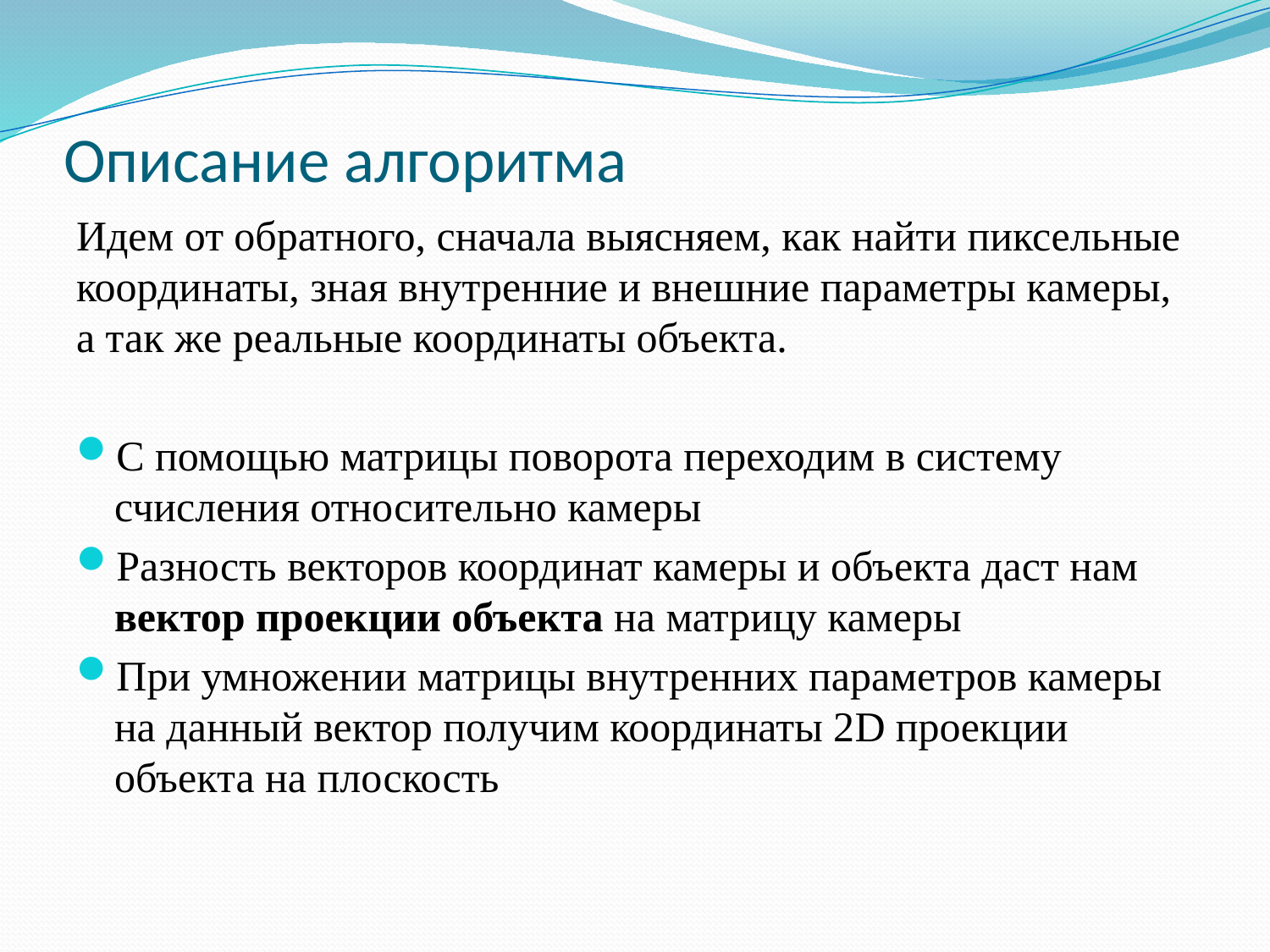

# Описание алгоритма
Идем от обратного, сначала выясняем, как найти пиксельные координаты, зная внутренние и внешние параметры камеры, а так же реальные координаты объекта.

С помощью матрицы поворота переходим в систему счисления относительно камеры
Разность векторов координат камеры и объекта даст нам вектор проекции объекта на матрицу камеры
При умножении матрицы внутренних параметров камеры на данный вектор получим координаты 2D проекции объекта на плоскость